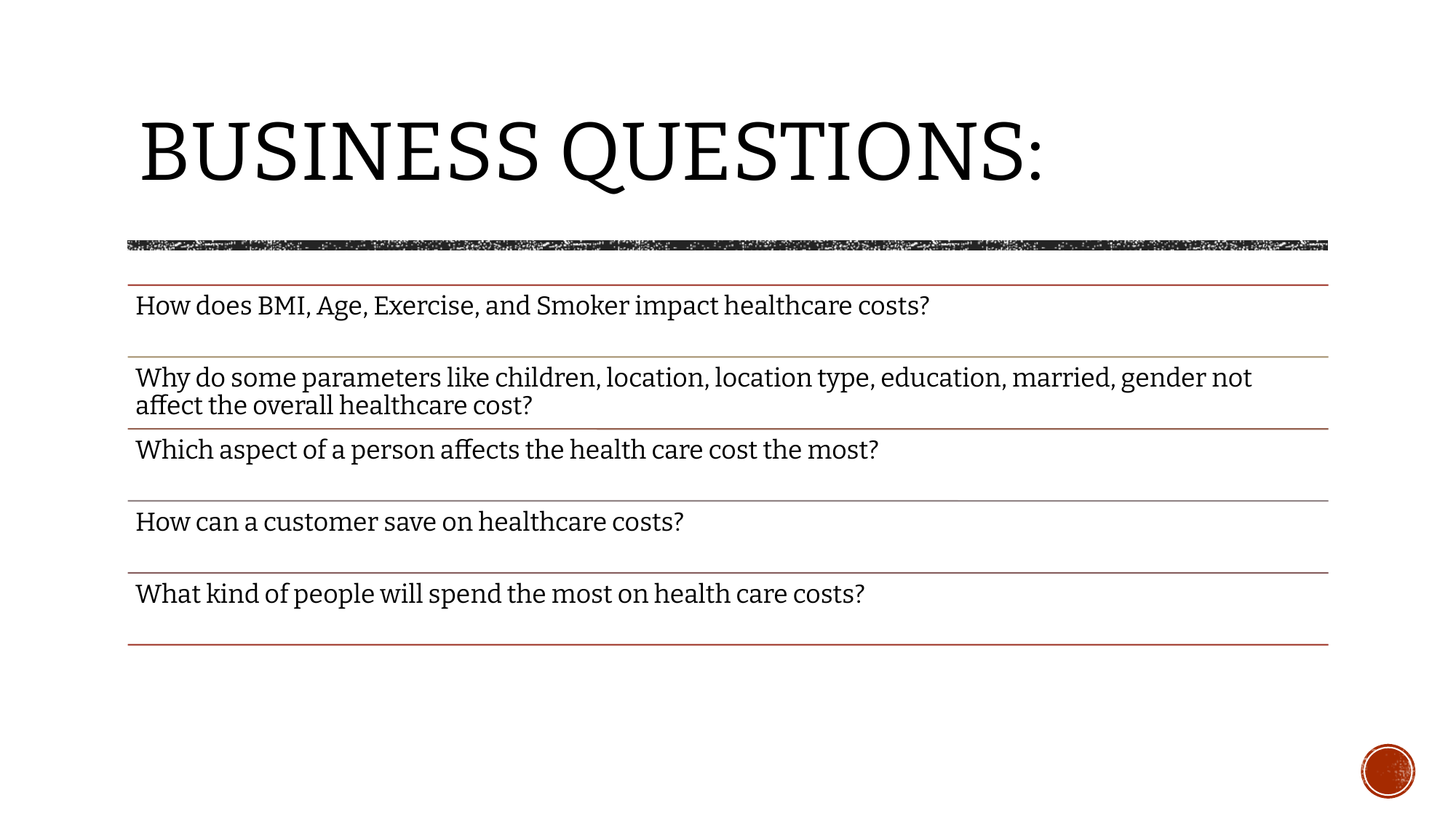

# Business questions:

How does BMI, Age, Exercise, and Smoker impact healthcare costs?
Why do some parameters like children, location, location type, education, married, gender not affect the overall healthcare cost?
Which aspect of a person affects the health care cost the most?
How can a customer save on healthcare costs?
What kind of people will spend the most on health care costs?